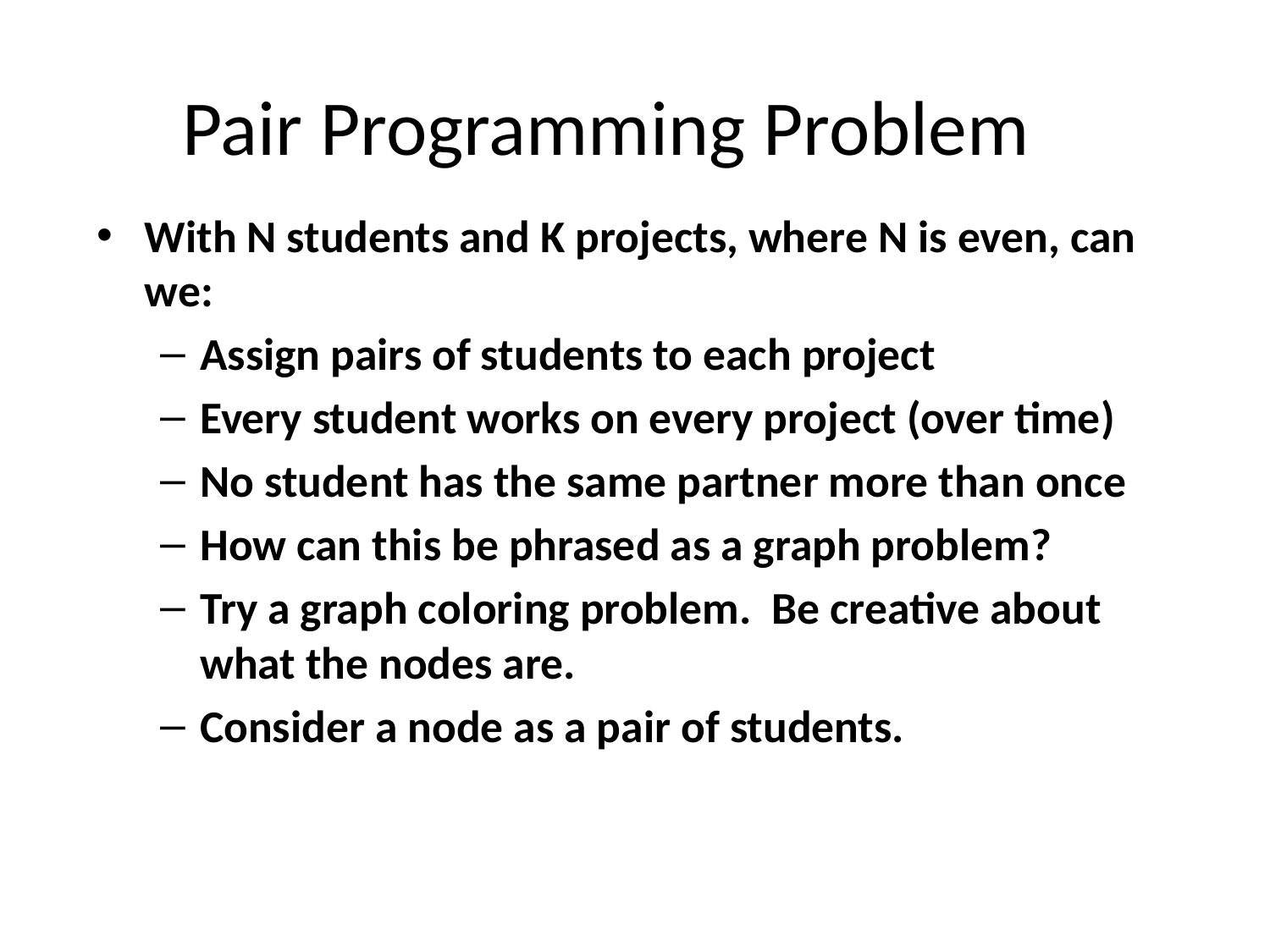

# Pair Programming Problem
With N students and K projects, where N is even, can we:
Assign pairs of students to each project
Every student works on every project (over time)
No student has the same partner more than once
How can this be phrased as a graph problem?
Try a graph coloring problem.  Be creative about what the nodes are.
Consider a node as a pair of students.